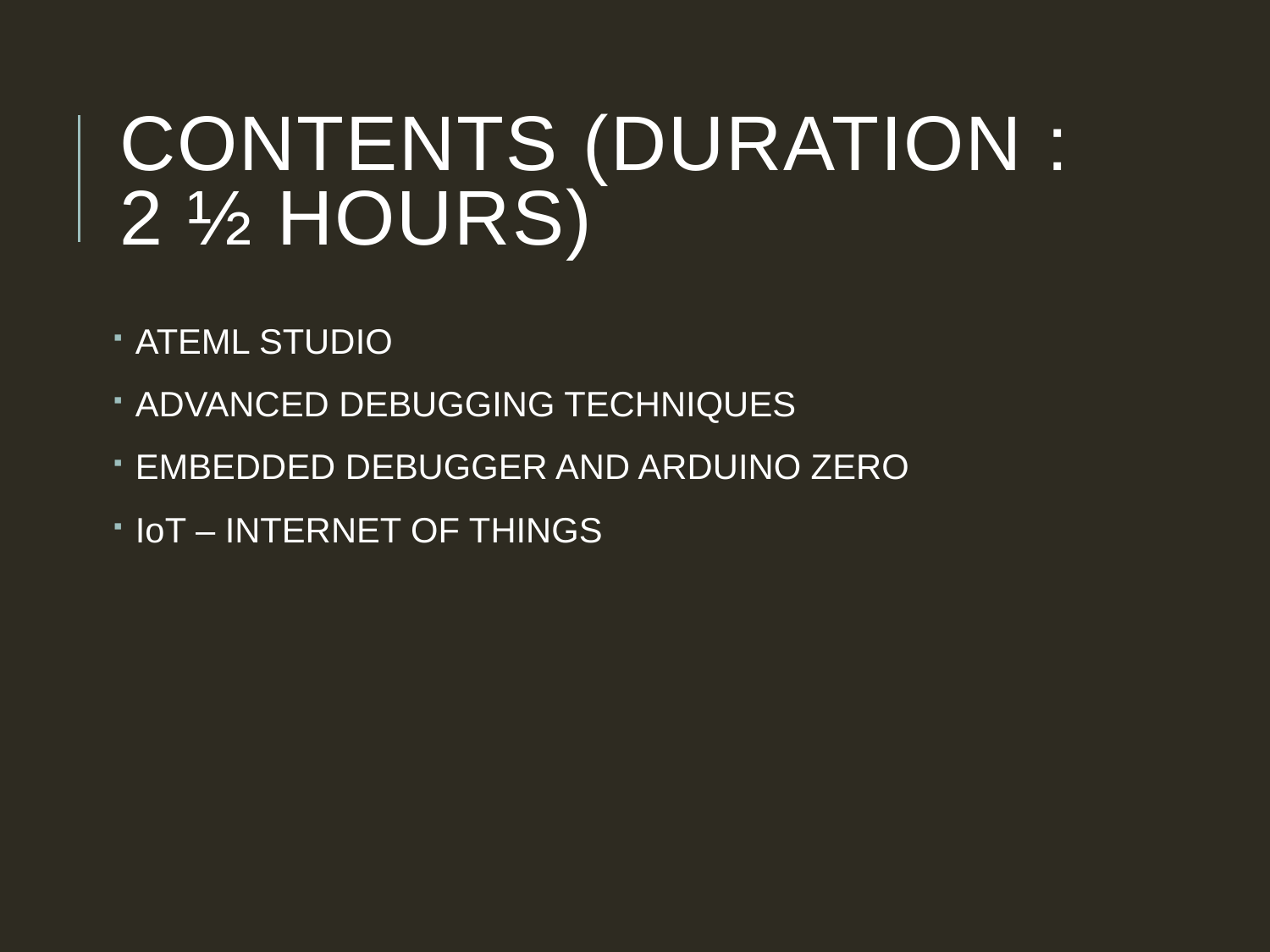

# Contents (duration : 2 ½ hours)
 ATEML STUDIO
 ADVANCED DEBUGGING TECHNIQUES
 EMBEDDED DEBUGGER AND ARDUINO ZERO
 IoT – INTERNET OF THINGS